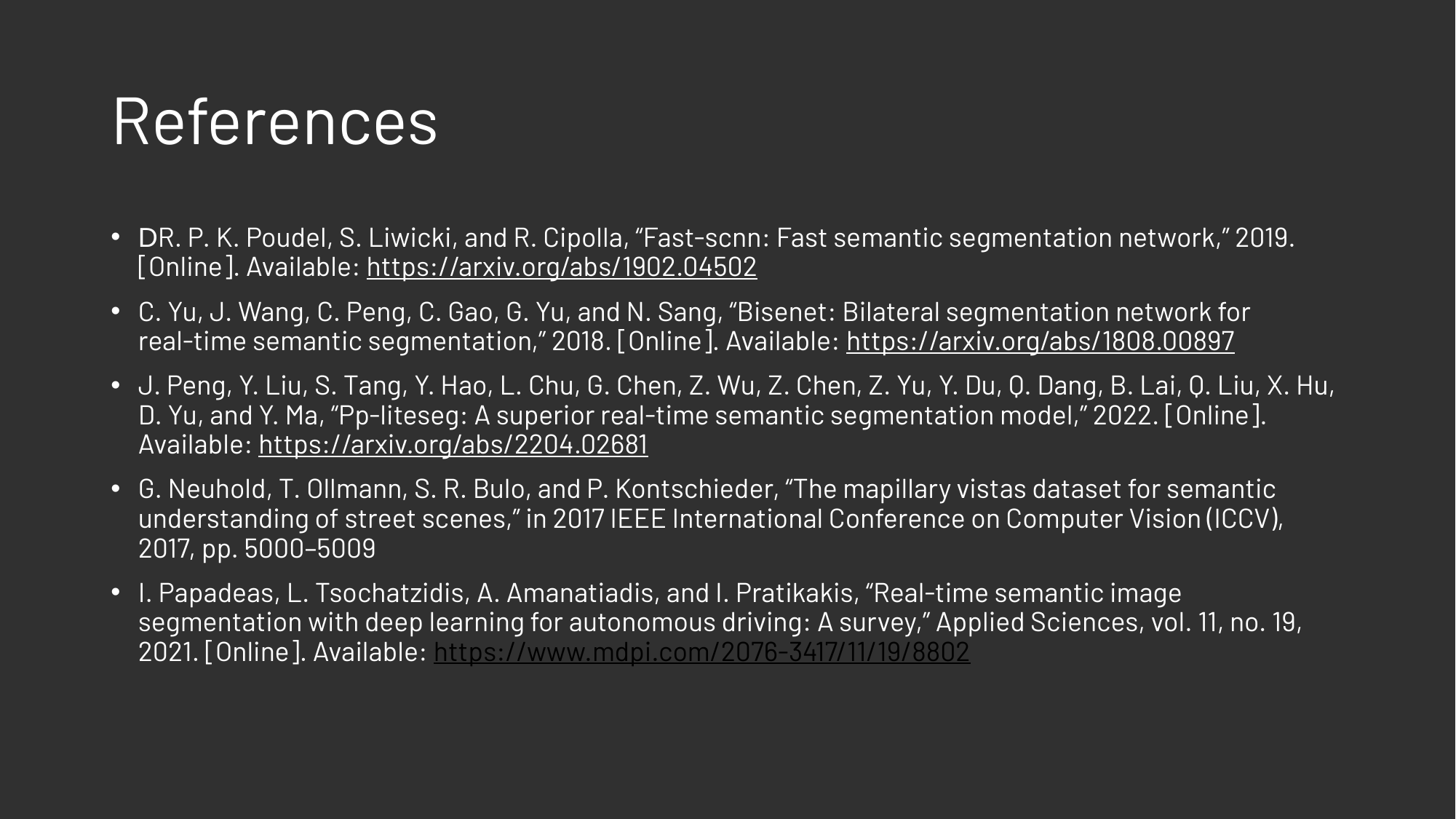

# References
DR. P. K. Poudel, S. Liwicki, and R. Cipolla, “Fast-scnn: Fast semantic segmentation network,” 2019. [Online]. Available: https://arxiv.org/abs/1902.04502
C. Yu, J. Wang, C. Peng, C. Gao, G. Yu, and N. Sang, “Bisenet: Bilateral segmentation network for        real-time semantic segmentation,” 2018. [Online]. Available: https://arxiv.org/abs/1808.00897
J. Peng, Y. Liu, S. Tang, Y. Hao, L. Chu, G. Chen, Z. Wu, Z. Chen, Z. Yu, Y. Du, Q. Dang, B. Lai, Q. Liu, X. Hu, D. Yu, and Y. Ma, “Pp-liteseg: A superior real-time semantic segmentation model,” 2022. [Online]. Available: https://arxiv.org/abs/2204.02681
G. Neuhold, T. Ollmann, S. R. Bulo, and P. Kontschieder, “The mapillary vistas dataset for semantic understanding of street scenes,” in 2017 IEEE International Conference on Computer Vision (ICCV), 2017, pp. 5000–5009
I. Papadeas, L. Tsochatzidis, A. Amanatiadis, and I. Pratikakis, “Real-time semantic image segmentation with deep learning for autonomous driving: A survey,” Applied Sciences, vol. 11, no. 19, 2021. [Online]. Available: https://www.mdpi.com/2076-3417/11/19/8802